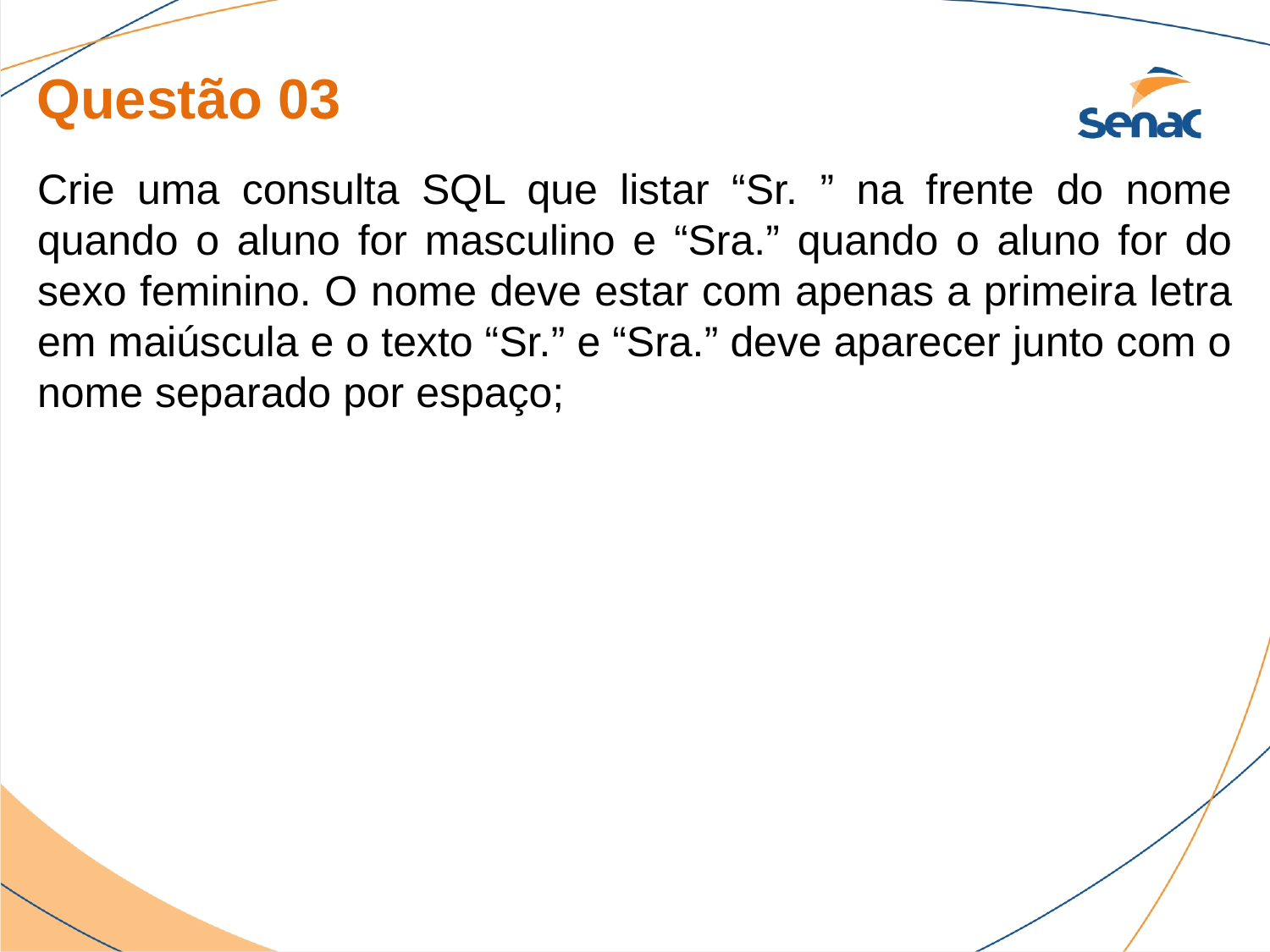

Questão 03
Crie uma consulta SQL que listar “Sr. ” na frente do nome quando o aluno for masculino e “Sra.” quando o aluno for do sexo feminino. O nome deve estar com apenas a primeira letra em maiúscula e o texto “Sr.” e “Sra.” deve aparecer junto com o nome separado por espaço;